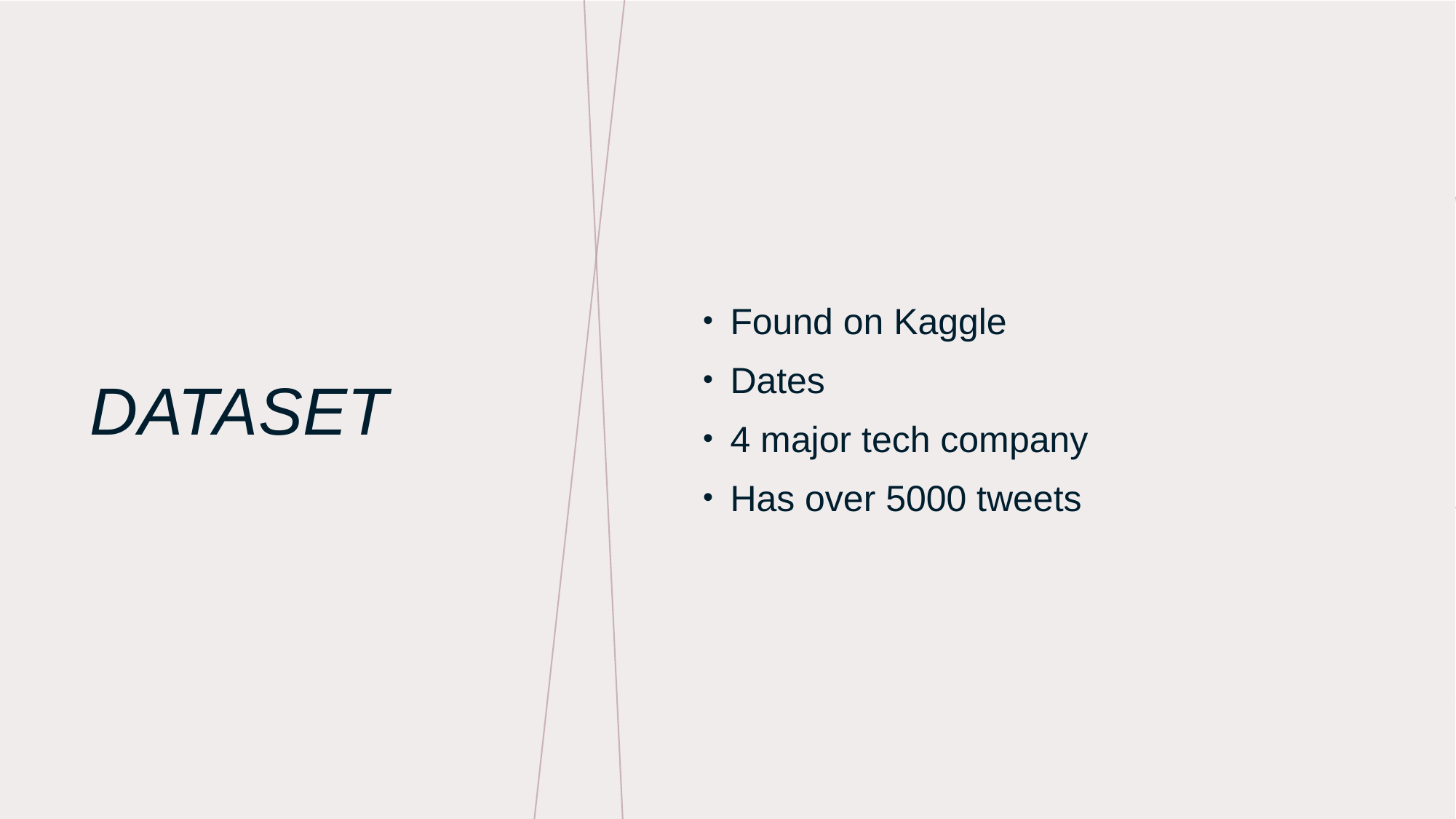

Found on Kaggle
Dates
4 major tech company
Has over 5000 tweets
# Dataset